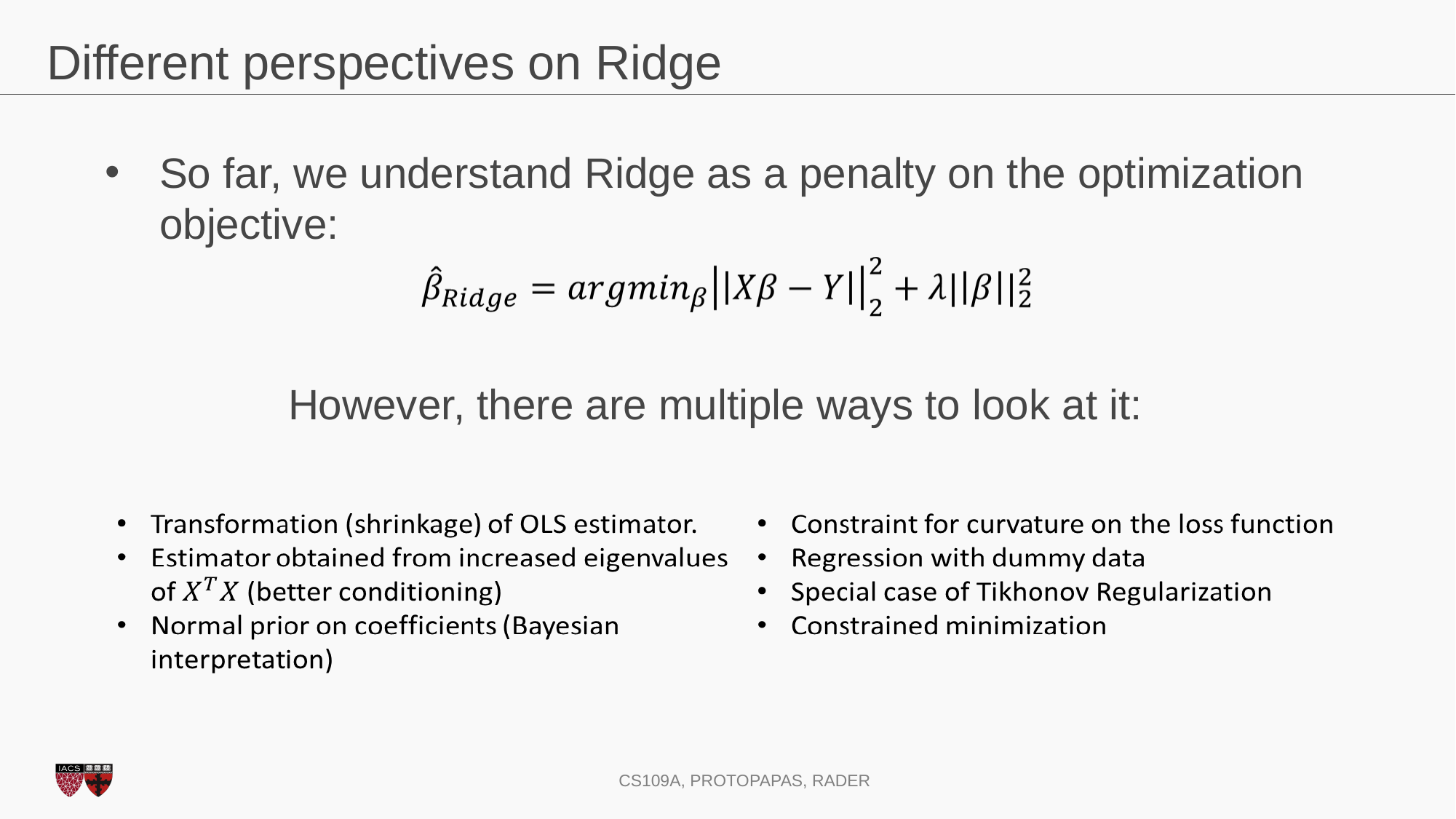

# Different perspectives on Ridge
So far, we understand Ridge as a penalty on the optimization objective:

However, there are multiple ways to look at it:

18